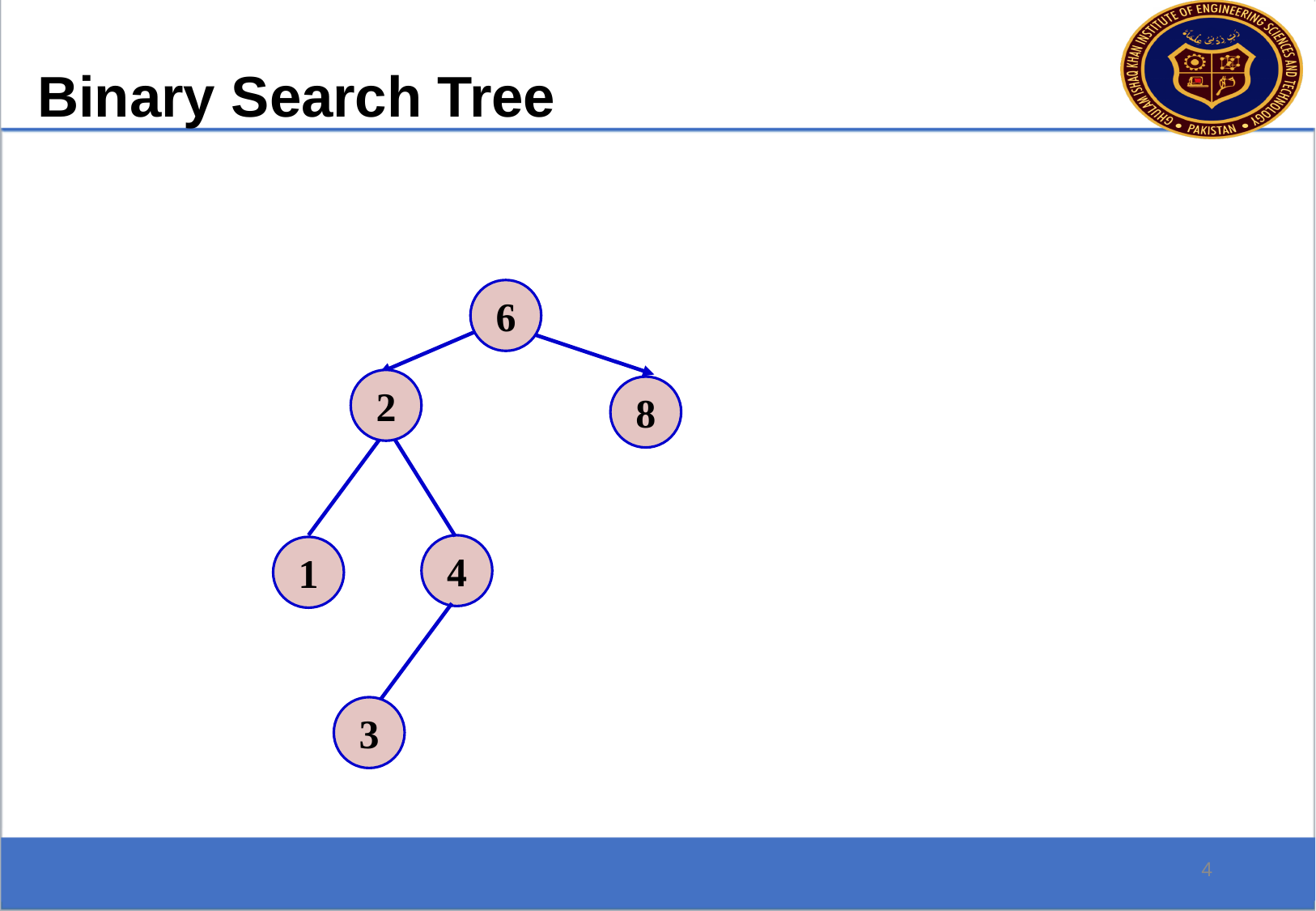

Binary Search Tree
6

2
8

4
1

3
4